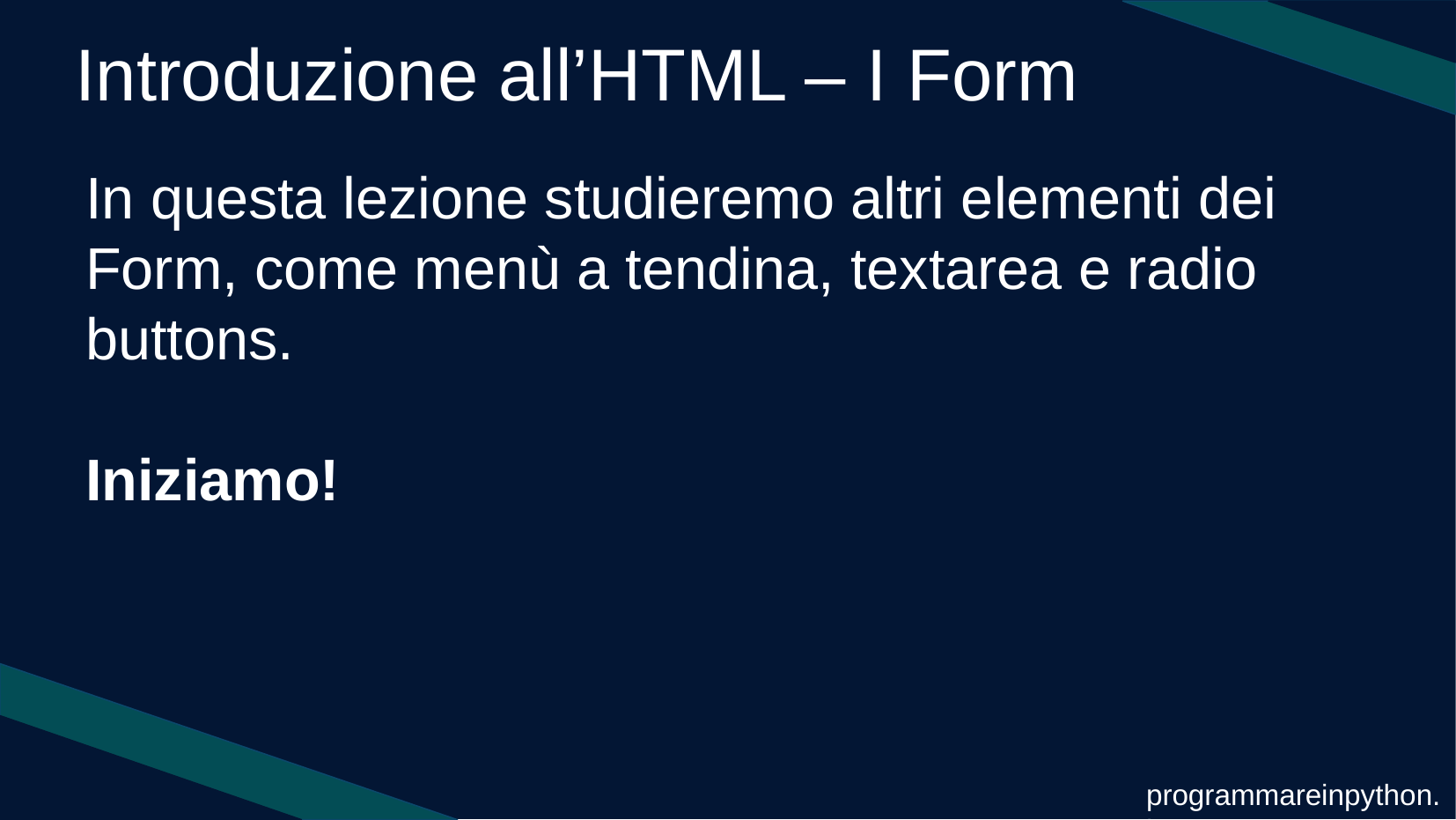

Introduzione all’HTML – I Form
In questa lezione studieremo altri elementi dei Form, come menù a tendina, textarea e radio buttons.

Iniziamo!

programmareinpython.it